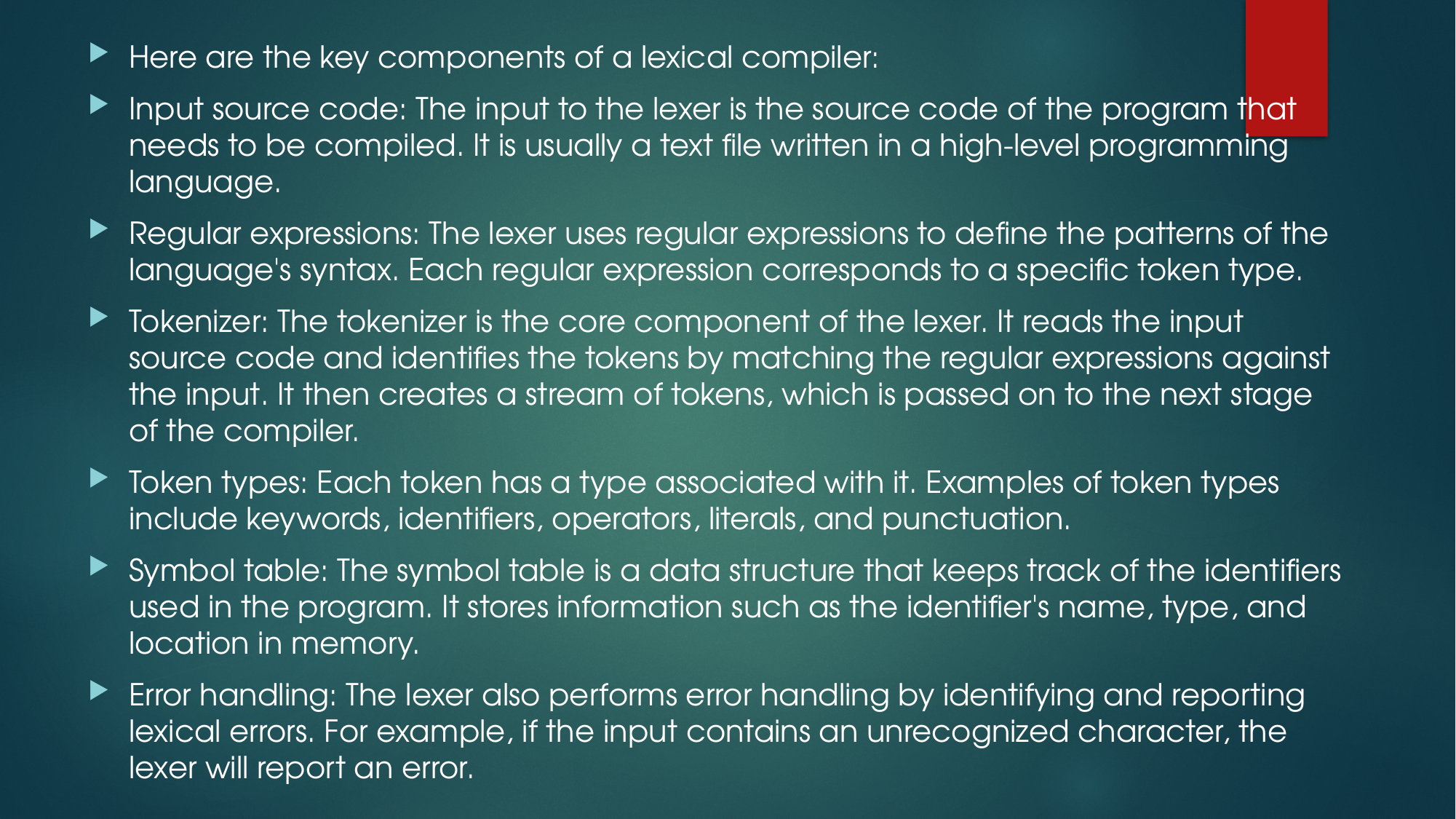

Here are the key components of a lexical compiler:
Input source code: The input to the lexer is the source code of the program that needs to be compiled. It is usually a text file written in a high-level programming language.
Regular expressions: The lexer uses regular expressions to define the patterns of the language's syntax. Each regular expression corresponds to a specific token type.
Tokenizer: The tokenizer is the core component of the lexer. It reads the input source code and identifies the tokens by matching the regular expressions against the input. It then creates a stream of tokens, which is passed on to the next stage of the compiler.
Token types: Each token has a type associated with it. Examples of token types include keywords, identifiers, operators, literals, and punctuation.
Symbol table: The symbol table is a data structure that keeps track of the identifiers used in the program. It stores information such as the identifier's name, type, and location in memory.
Error handling: The lexer also performs error handling by identifying and reporting lexical errors. For example, if the input contains an unrecognized character, the lexer will report an error.

#